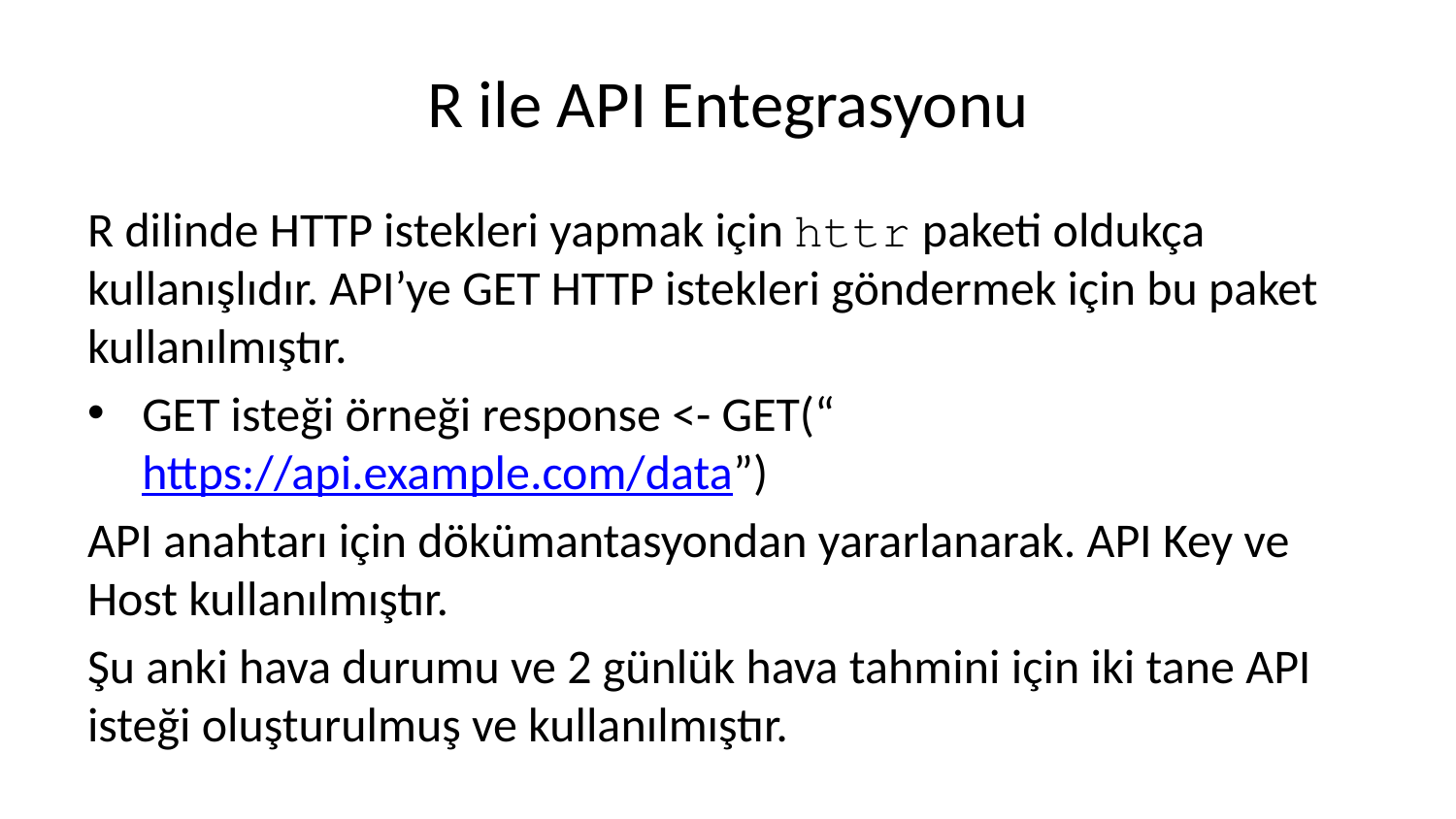

# R ile API Entegrasyonu
R dilinde HTTP istekleri yapmak için httr paketi oldukça kullanışlıdır. API’ye GET HTTP istekleri göndermek için bu paket kullanılmıştır.
GET isteği örneği response <- GET(“https://api.example.com/data”)
API anahtarı için dökümantasyondan yararlanarak. API Key ve Host kullanılmıştır.
Şu anki hava durumu ve 2 günlük hava tahmini için iki tane API isteği oluşturulmuş ve kullanılmıştır.